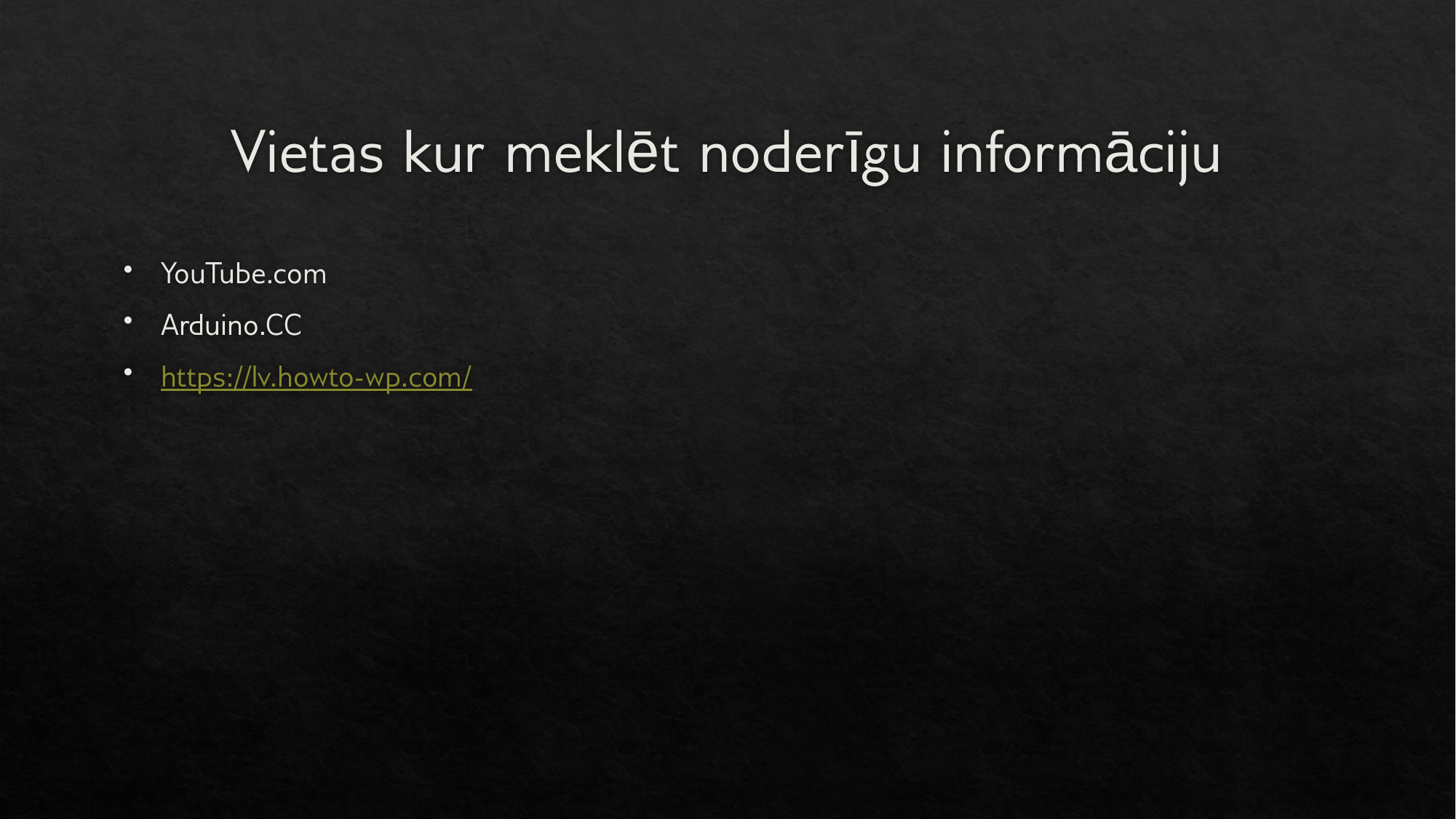

# Vietas kur meklēt noderīgu informāciju
YouTube.com
Arduino.CC
https://lv.howto-wp.com/